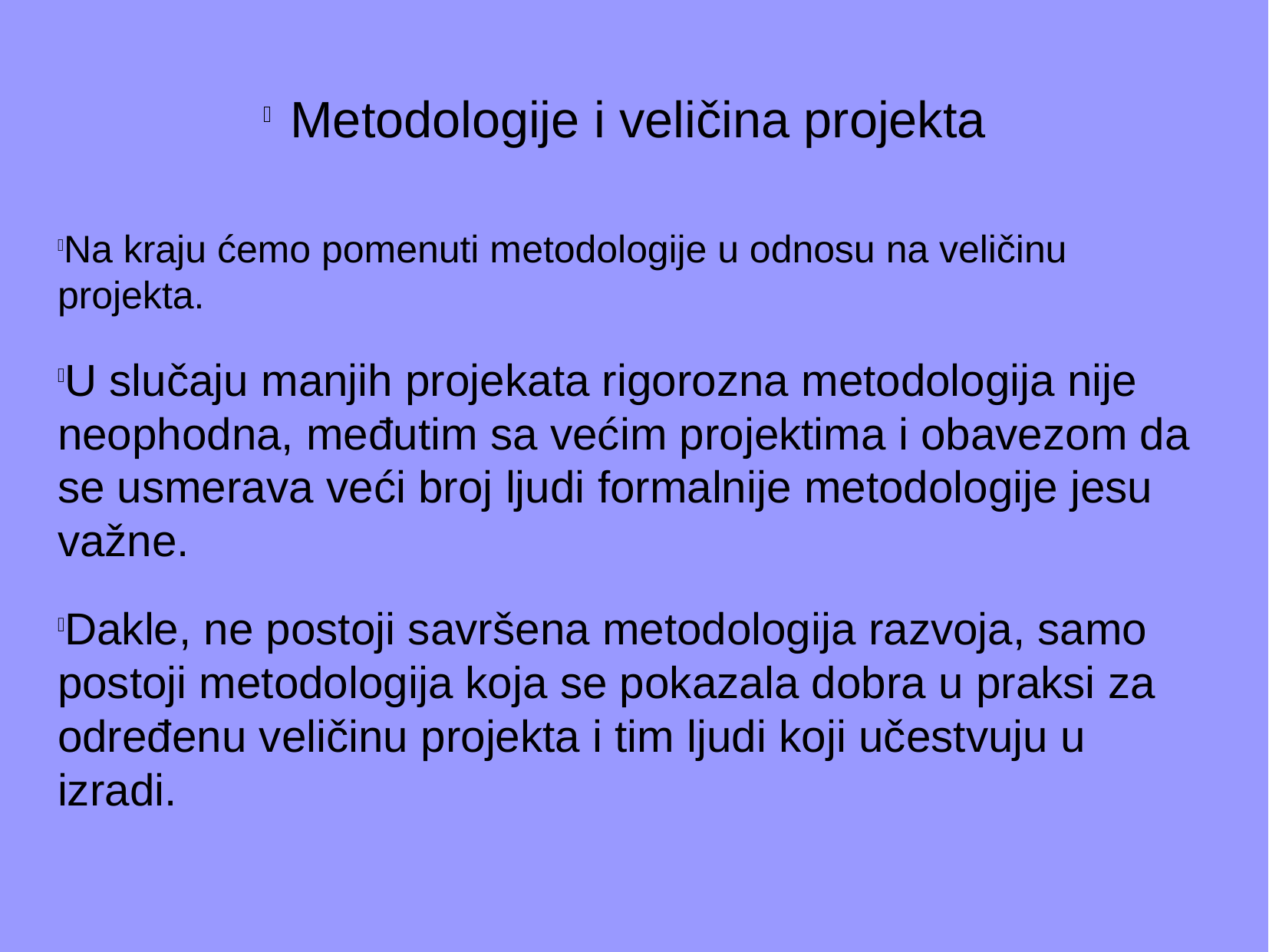

Metodologije i veličina projekta
Na kraju ćemo pomenuti metodologije u odnosu na veličinu projekta.

U slučaju manjih projekata rigorozna metodologija nije neophodna, međutim sa većim projektima i obavezom da se usmerava veći broj ljudi formalnije metodologije jesu važne.

Dakle, ne postoji savršena metodologija razvoja, samo postoji metodologija koja se pokazala dobra u praksi za određenu veličinu projekta i tim ljudi koji učestvuju u izradi.